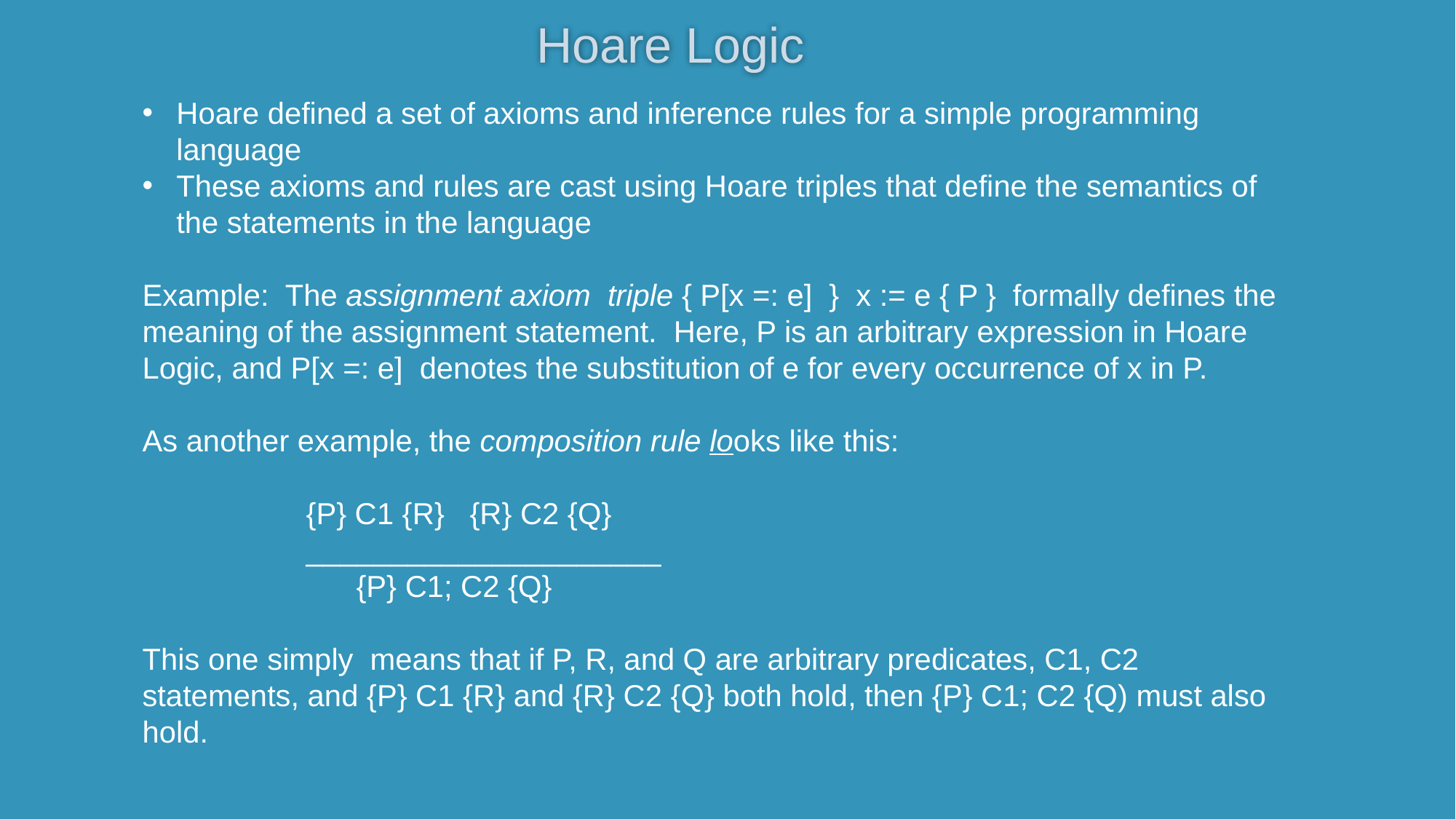

# Hoare Logic
Hoare defined a set of axioms and inference rules for a simple programming language
These axioms and rules are cast using Hoare triples that define the semantics of the statements in the language

Example:  The assignment axiom  triple { P[x =: e]  }  x := e { P }  formally defines the meaning of the assignment statement.  Here, P is an arbitrary expression in Hoare Logic, and P[x =: e]  denotes the substitution of e for every occurrence of x in P.

As another example, the composition rule looks like this:

{P} C1 {R}   {R} C2 {Q}
_____________________
      {P} C1; C2 {Q}

This one simply  means that if P, R, and Q are arbitrary predicates, C1, C2 statements, and {P} C1 {R} and {R} C2 {Q} both hold, then {P} C1; C2 {Q) must also hold.